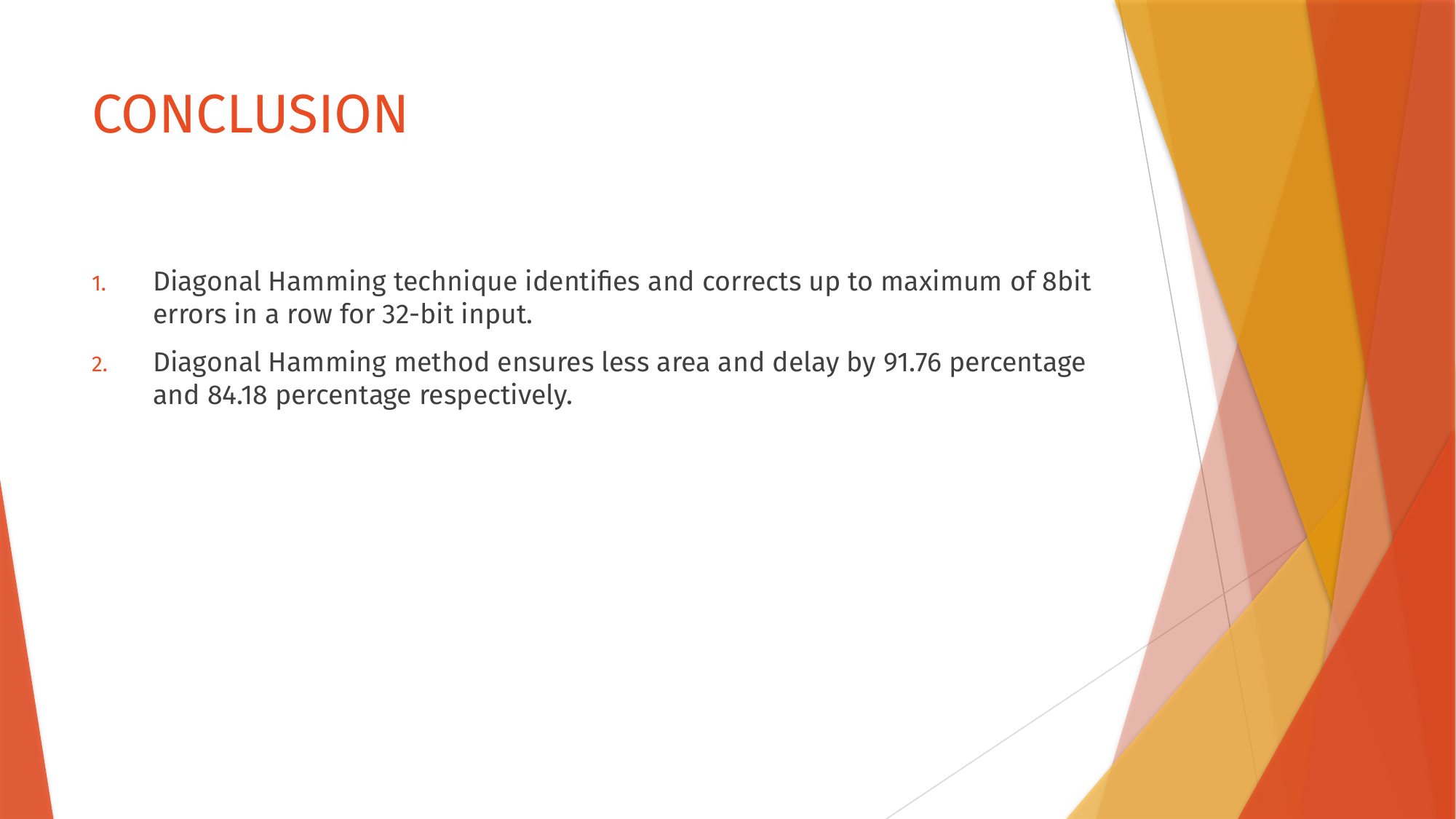

# CONCLUSION
Diagonal Hamming technique identifies and corrects up to maximum of 8bit errors in a row for 32-bit input.
Diagonal Hamming method ensures less area and delay by 91.76 percentage and 84.18 percentage respectively.